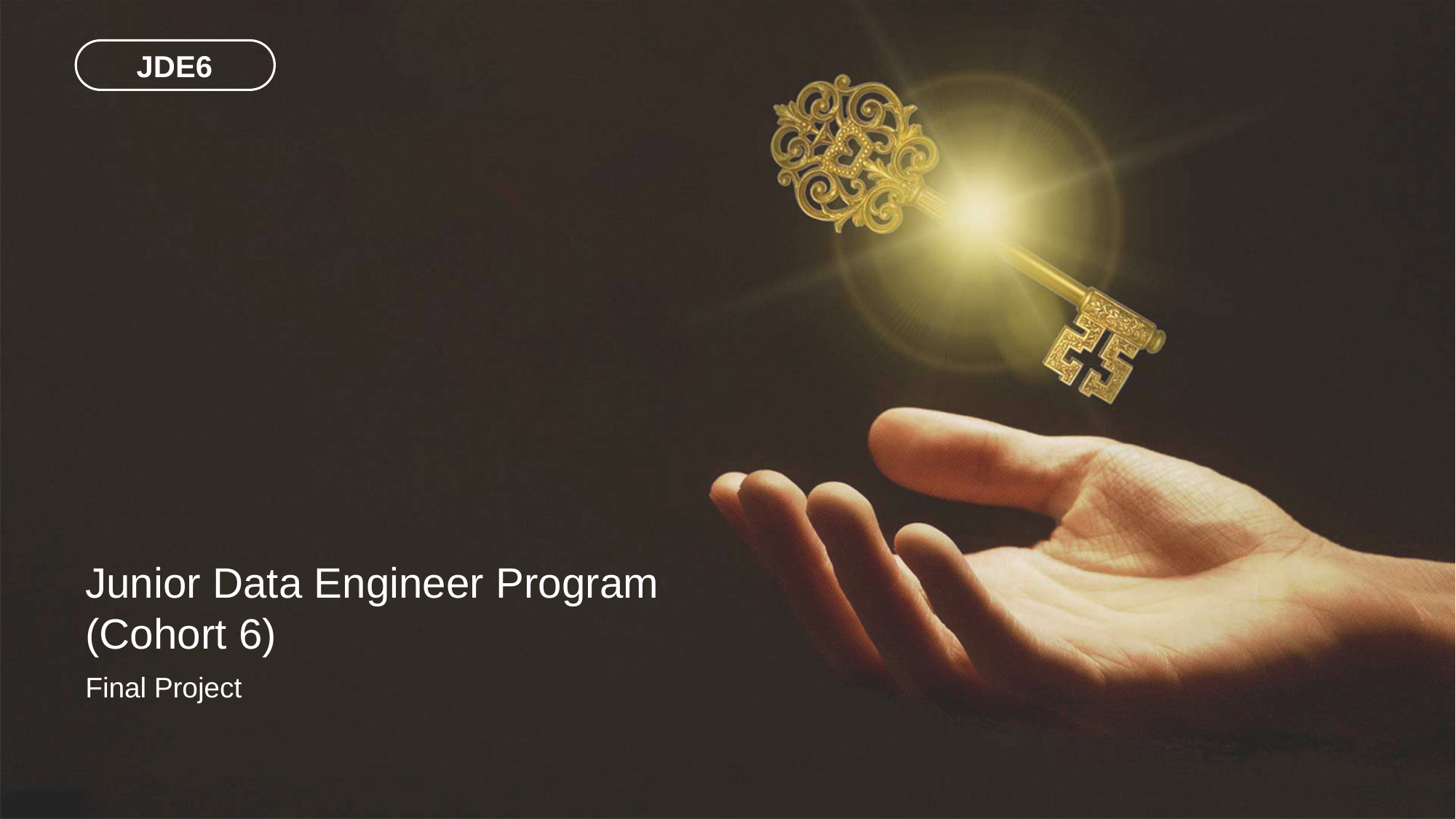

JDE6
Junior Data Engineer Program (Cohort 6)
Final Project